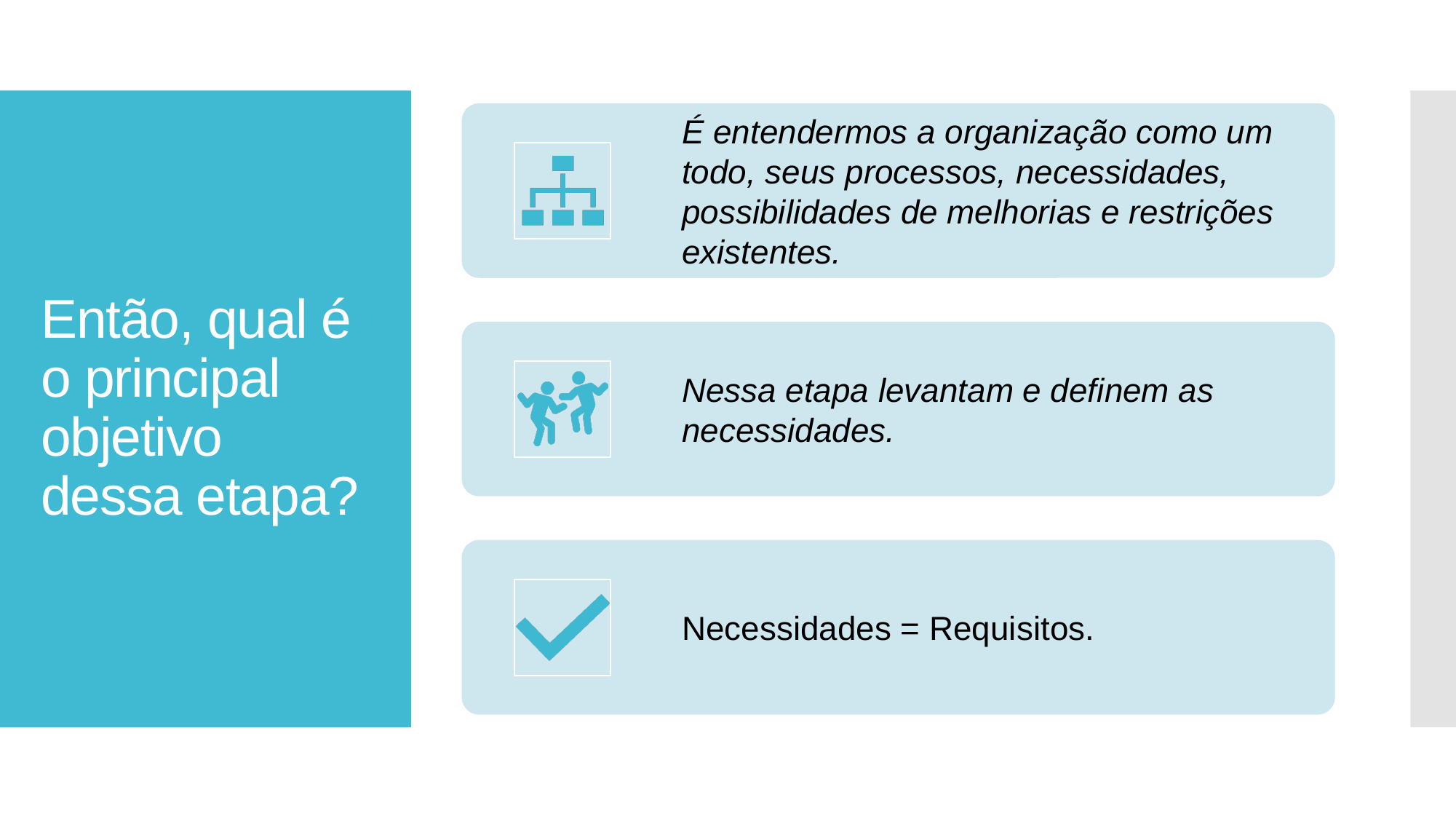

É entendermos a organização como um todo, seus processos, necessidades, possibilidades de melhorias e restrições existentes.
Nessa etapa levantam e definem as necessidades.
Necessidades = Requisitos.
# Então, qual é o principal objetivo dessa etapa?